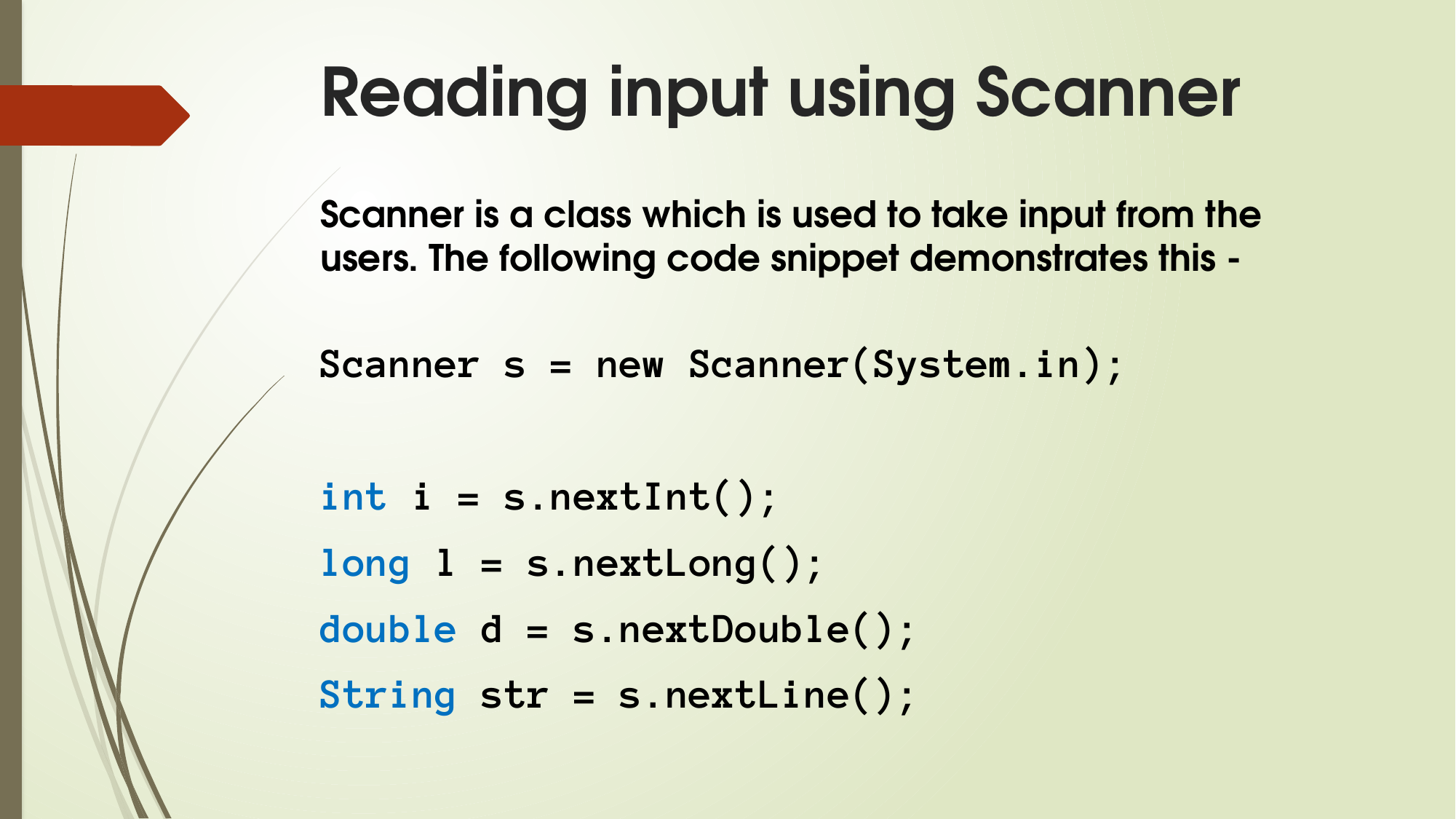

# Reading input using Scanner
Scanner is a class which is used to take input from the users. The following code snippet demonstrates this -
Scanner s = new Scanner(System.in);

int i = s.nextInt();
long l = s.nextLong();
double d = s.nextDouble();
String str = s.nextLine();